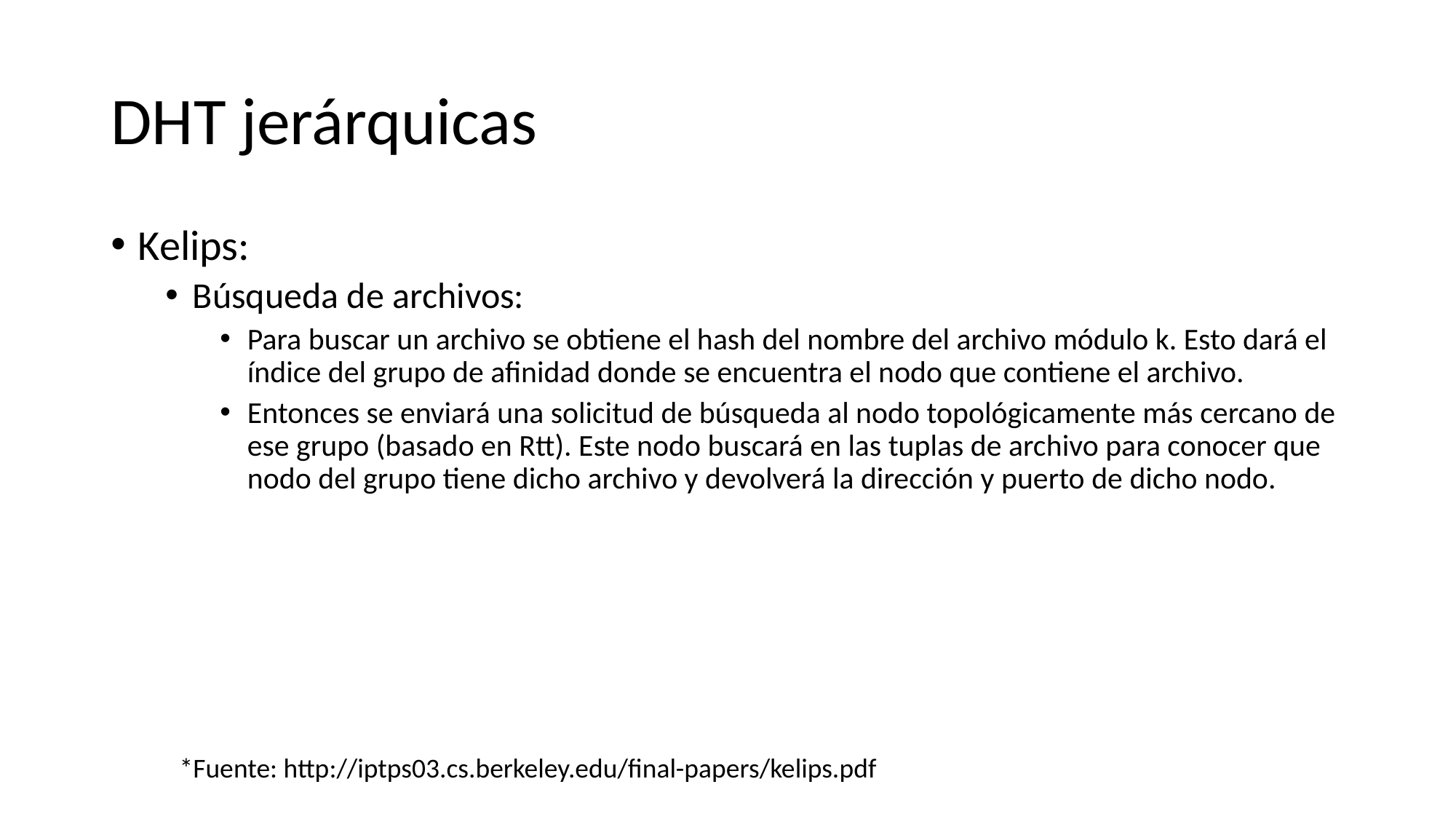

# DHT jerárquicas
Kelips:
Búsqueda de archivos:
Para buscar un archivo se obtiene el hash del nombre del archivo módulo k. Esto dará el índice del grupo de afinidad donde se encuentra el nodo que contiene el archivo.
Entonces se enviará una solicitud de búsqueda al nodo topológicamente más cercano de ese grupo (basado en Rtt). Este nodo buscará en las tuplas de archivo para conocer que nodo del grupo tiene dicho archivo y devolverá la dirección y puerto de dicho nodo.

*Fuente: http://iptps03.cs.berkeley.edu/final-papers/kelips.pdf